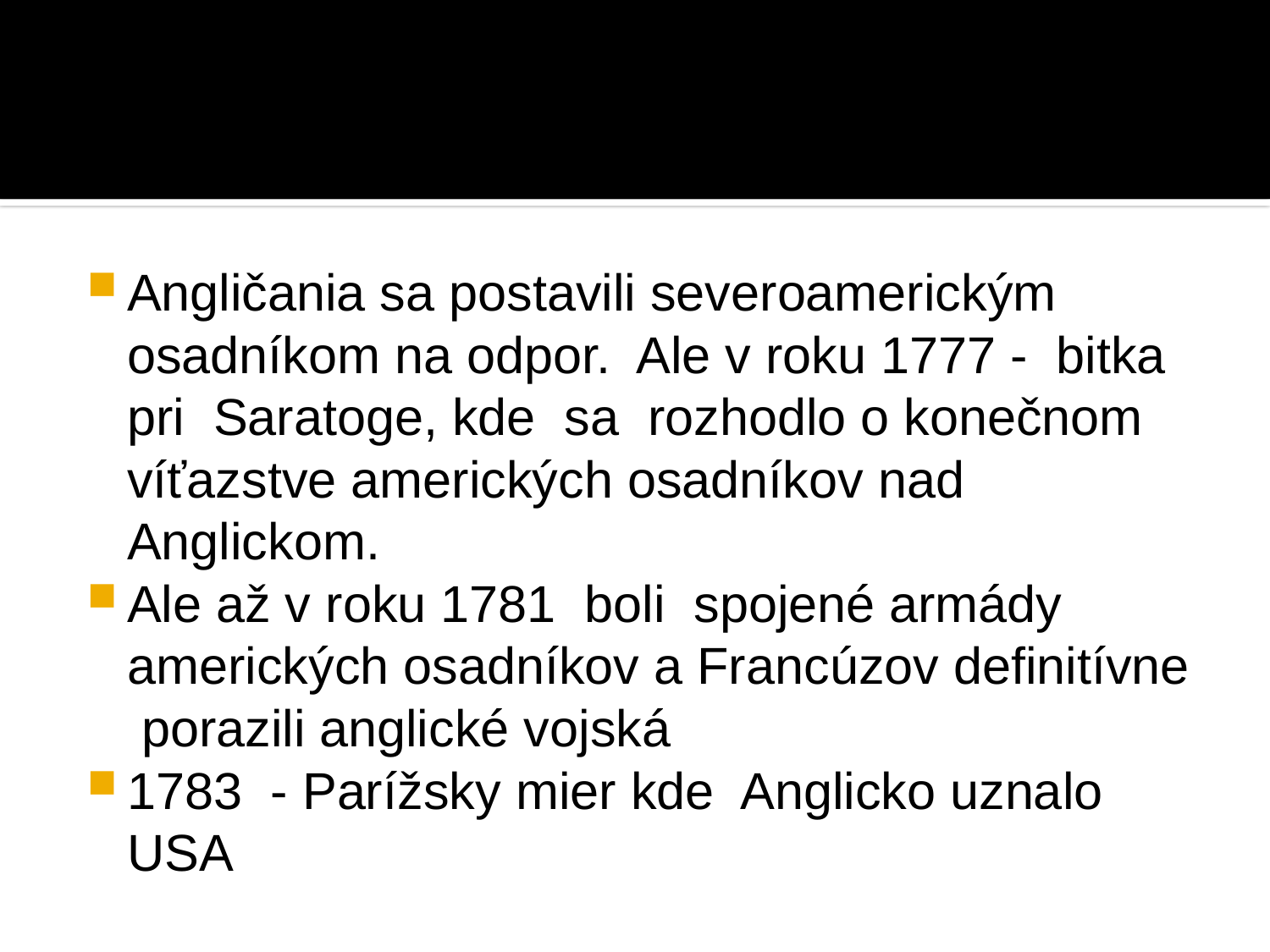

#
Angličania sa postavili severoamerickým osadníkom na odpor.  Ale v roku 1777 -  bitka  pri  Saratoge, kde  sa  rozhodlo o konečnom víťazstve amerických osadníkov nad  Anglickom.
Ale až v roku 1781  boli  spojené armády amerických osadníkov a Francúzov definitívne  porazili anglické vojská
1783  - Parížsky mier kde  Anglicko uznalo  USA